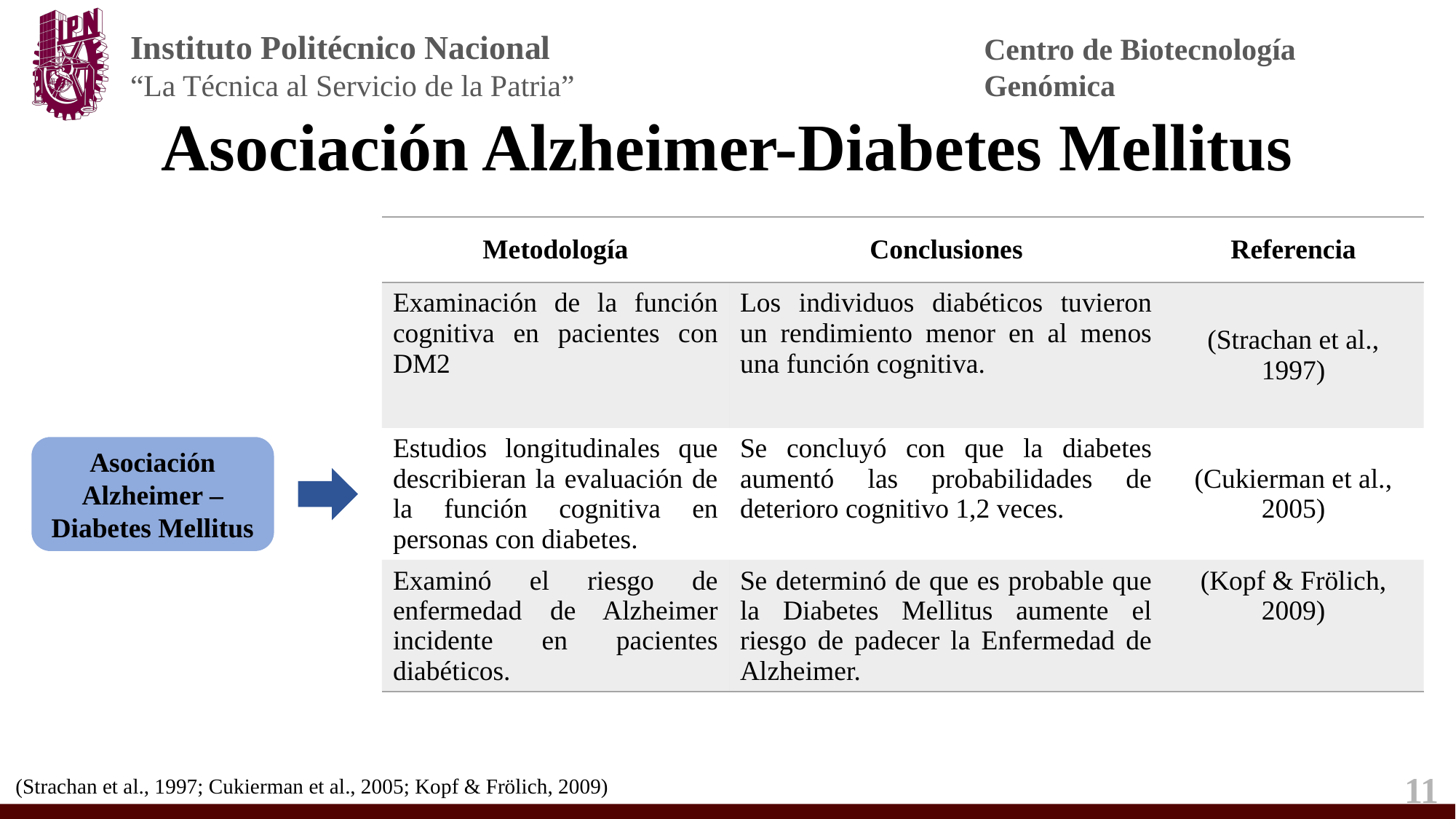

Asociación Alzheimer-Diabetes Mellitus
| Metodología | Conclusiones | Referencia |
| --- | --- | --- |
| Examinación de la función cognitiva en pacientes con DM2 | Los individuos diabéticos tuvieron un rendimiento menor en al menos una función cognitiva. | (Strachan et al., 1997) |
| Estudios longitudinales que describieran la evaluación de la función cognitiva en personas con diabetes. | Se concluyó con que la diabetes aumentó las probabilidades de deterioro cognitivo 1,2 veces. | (Cukierman et al., 2005) |
| Examinó el riesgo de enfermedad de Alzheimer incidente en pacientes diabéticos. | Se determinó de que es probable que la Diabetes Mellitus aumente el riesgo de padecer la Enfermedad de Alzheimer. | (Kopf & Frölich, 2009) |
Asociación Alzheimer – Diabetes Mellitus

(Strachan et al., 1997; Cukierman et al., 2005; Kopf & Frölich, 2009)
11